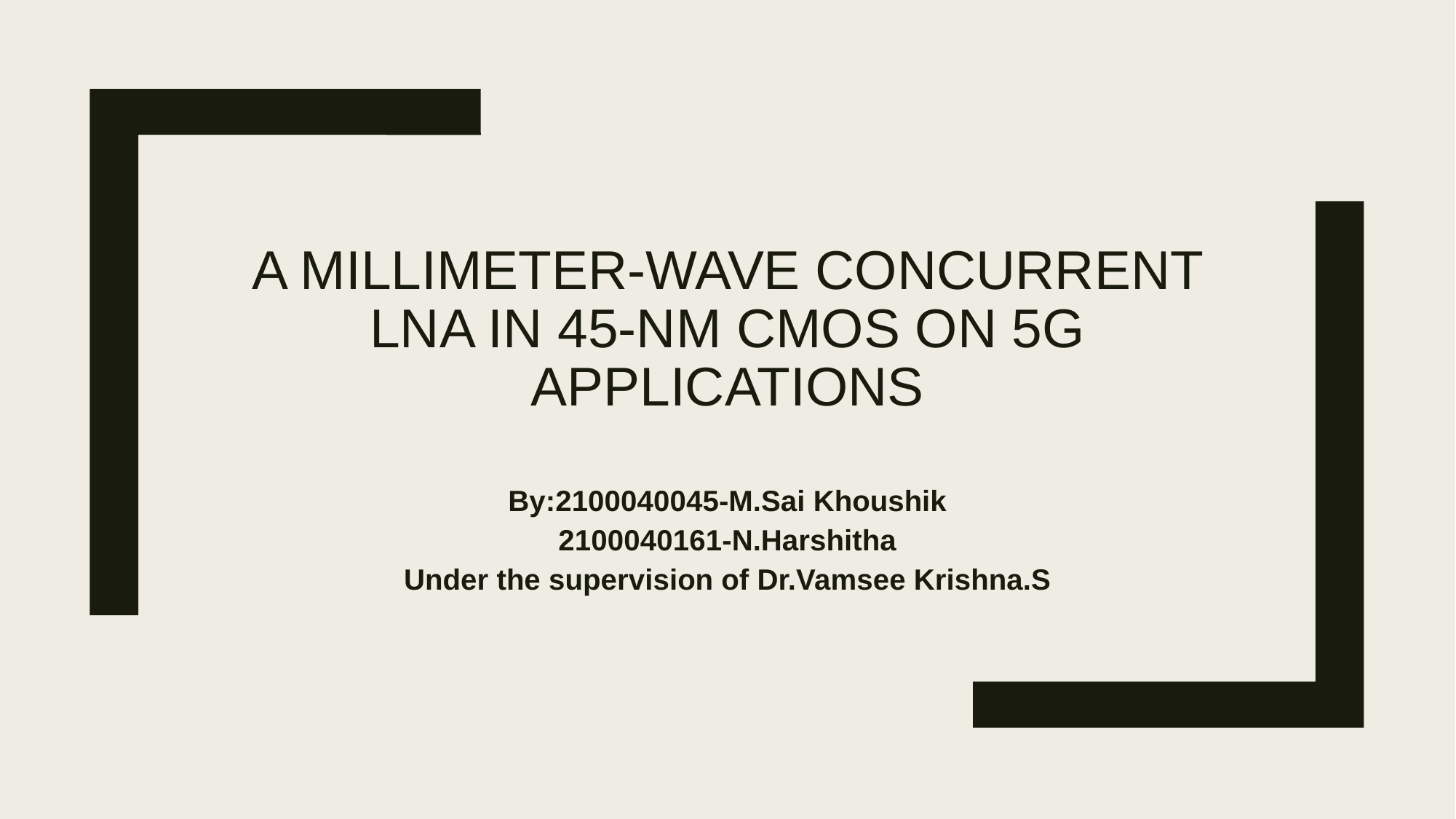

# A Millimeter-Wave Concurrent LNA in 45-nm CMos on 5G Applications
By:2100040045-M.Sai Khoushik
2100040161-N.Harshitha
Under the supervision of Dr.Vamsee Krishna.S